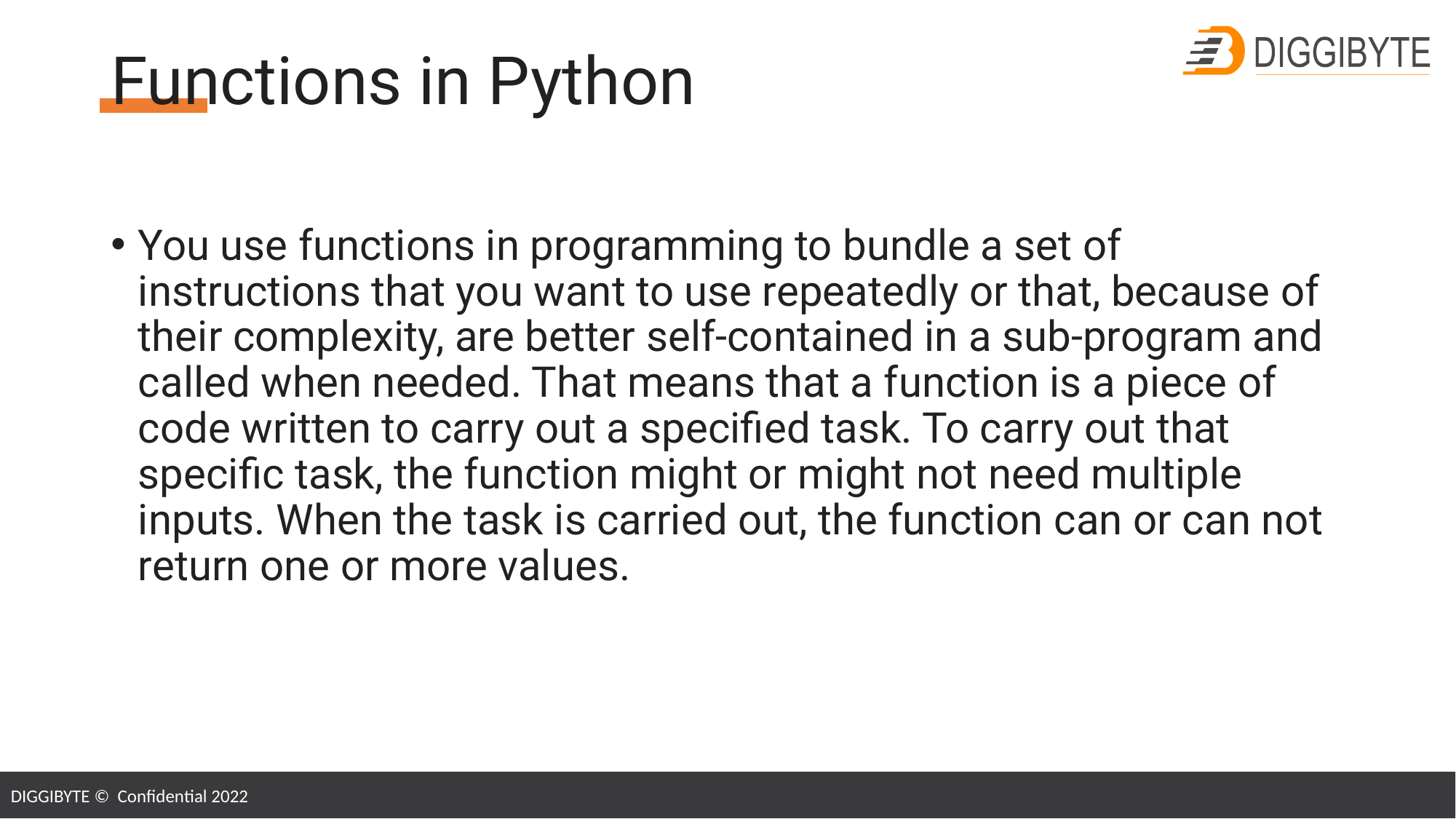

# Functions in Python
You use functions in programming to bundle a set of instructions that you want to use repeatedly or that, because of their complexity, are better self-contained in a sub-program and called when needed. That means that a function is a piece of code written to carry out a specified task. To carry out that specific task, the function might or might not need multiple inputs. When the task is carried out, the function can or can not return one or more values.